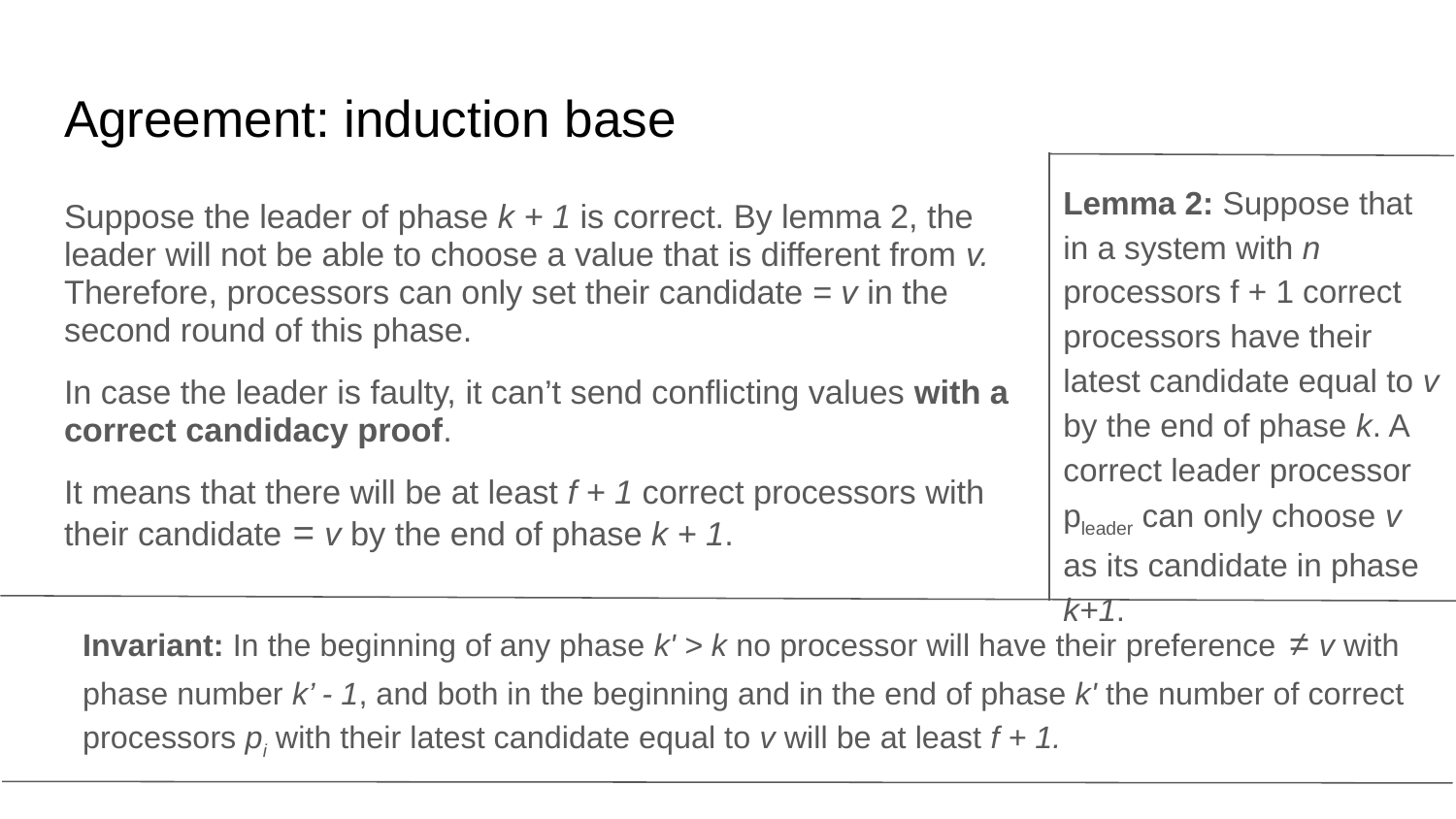

# Agreement: induction base
Lemma 2: Suppose that in a system with n processors f + 1 correct processors have their latest candidate equal to v by the end of phase k. A correct leader processor pleader can only choose v as its candidate in phase k+1.

Suppose the leader of phase k + 1 is correct. By lemma 2, the leader will not be able to choose a value that is different from v. Therefore, processors can only set their candidate = v in the second round of this phase.
In case the leader is faulty, it can’t send conflicting values with a correct candidacy proof.
It means that there will be at least f + 1 correct processors with their candidate = v by the end of phase k + 1.

Invariant: In the beginning of any phase k' > k no processor will have their preference  ≠ v with phase number k’ - 1, and both in the beginning and in the end of phase k' the number of correct processors pi with their latest candidate equal to v will be at least f + 1.